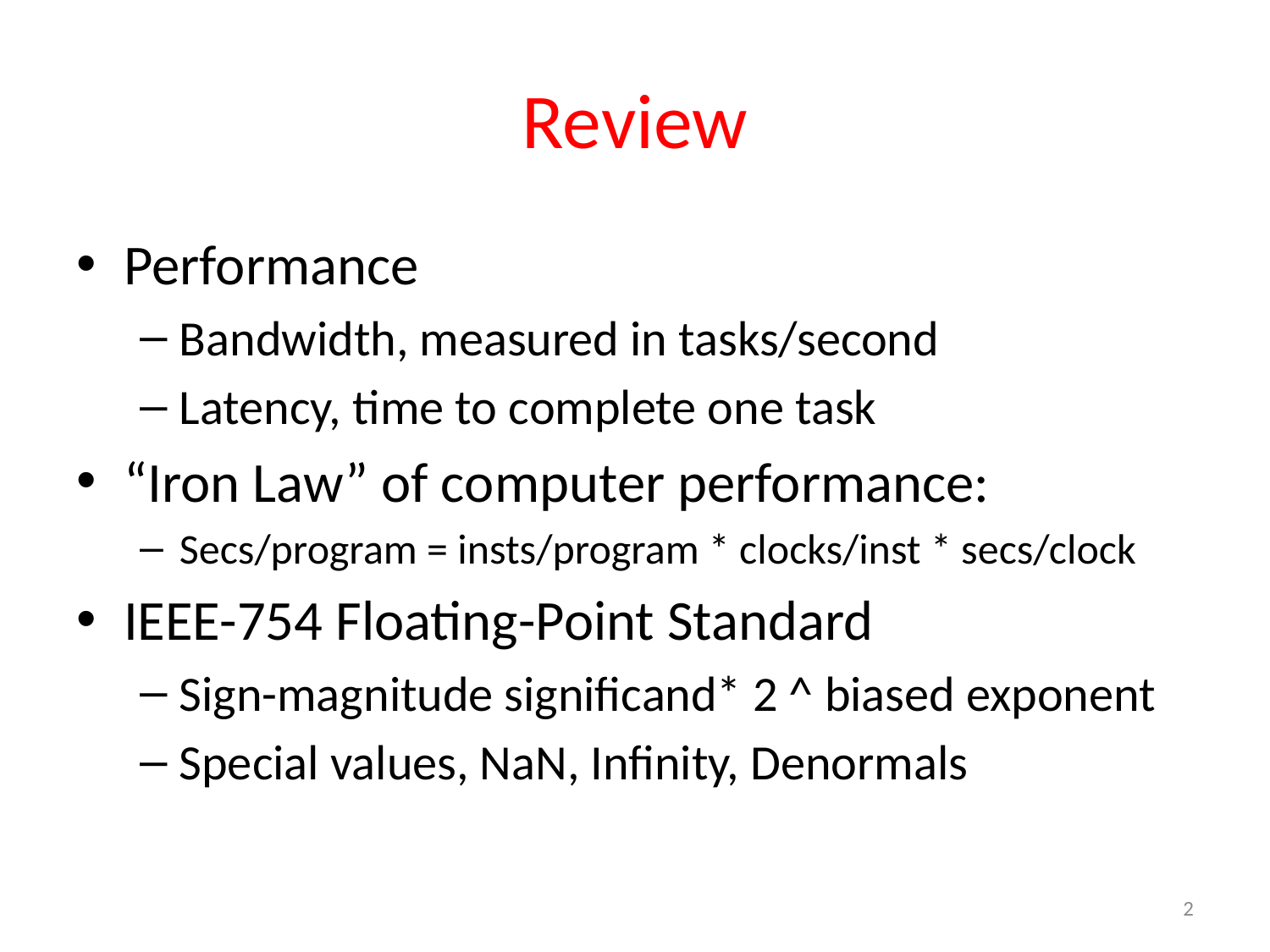

# Review
Performance
Bandwidth, measured in tasks/second
Latency, time to complete one task
“Iron Law” of computer performance:
Secs/program = insts/program * clocks/inst * secs/clock
IEEE-754 Floating-Point Standard
Sign-magnitude significand* 2 ^ biased exponent
Special values, NaN, Infinity, Denormals

2